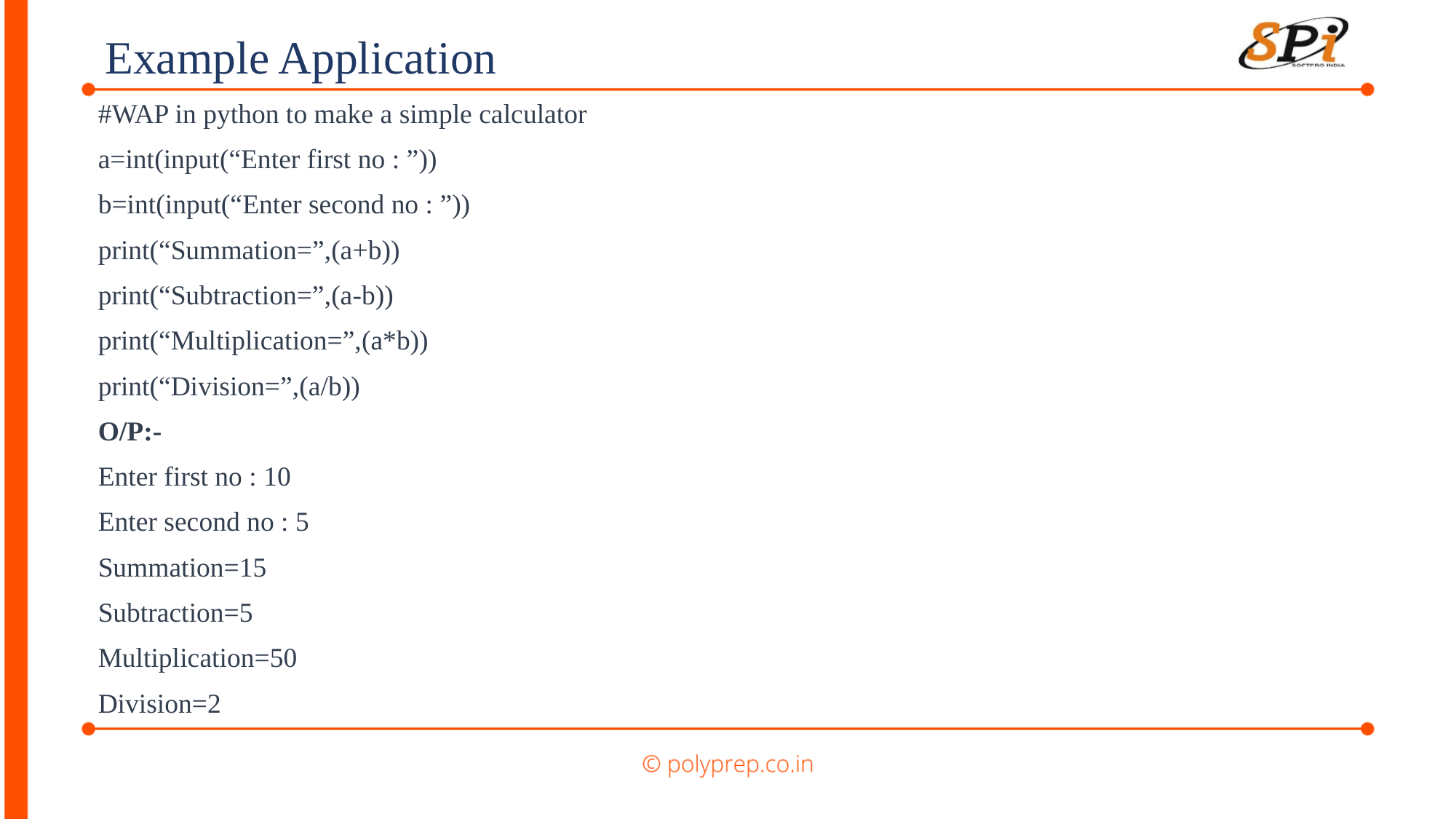

Example Application
#WAP in python to make a simple calculator
a=int(input(“Enter first no : ”))
b=int(input(“Enter second no : ”))
print(“Summation=”,(a+b))
print(“Subtraction=”,(a-b))
print(“Multiplication=”,(a*b))
print(“Division=”,(a/b))
O/P:-
Enter first no : 10
Enter second no : 5
Summation=15
Subtraction=5
Multiplication=50
Division=2